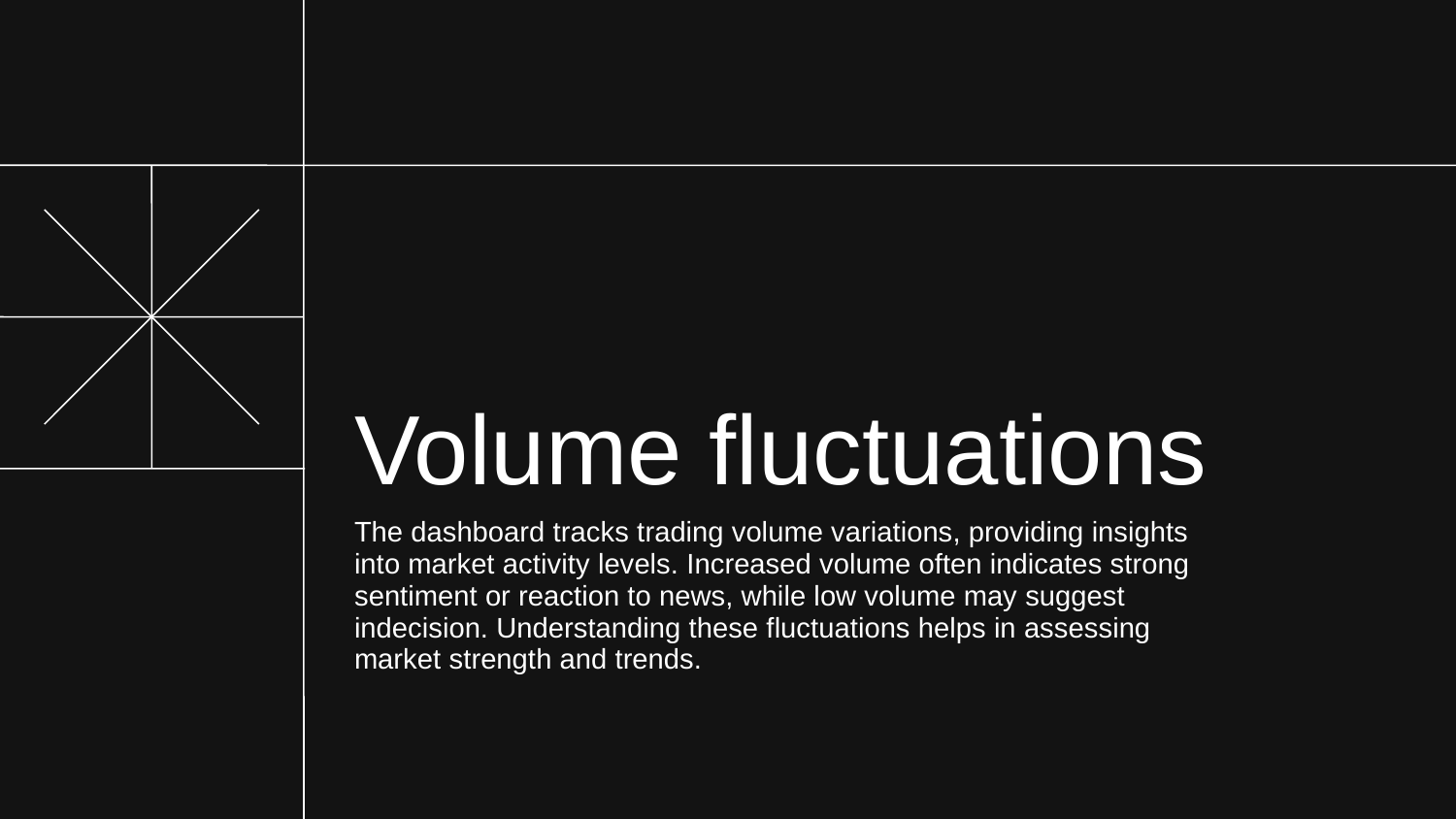

# Volume fluctuations
The dashboard tracks trading volume variations, providing insights into market activity levels. Increased volume often indicates strong sentiment or reaction to news, while low volume may suggest indecision. Understanding these fluctuations helps in assessing market strength and trends.